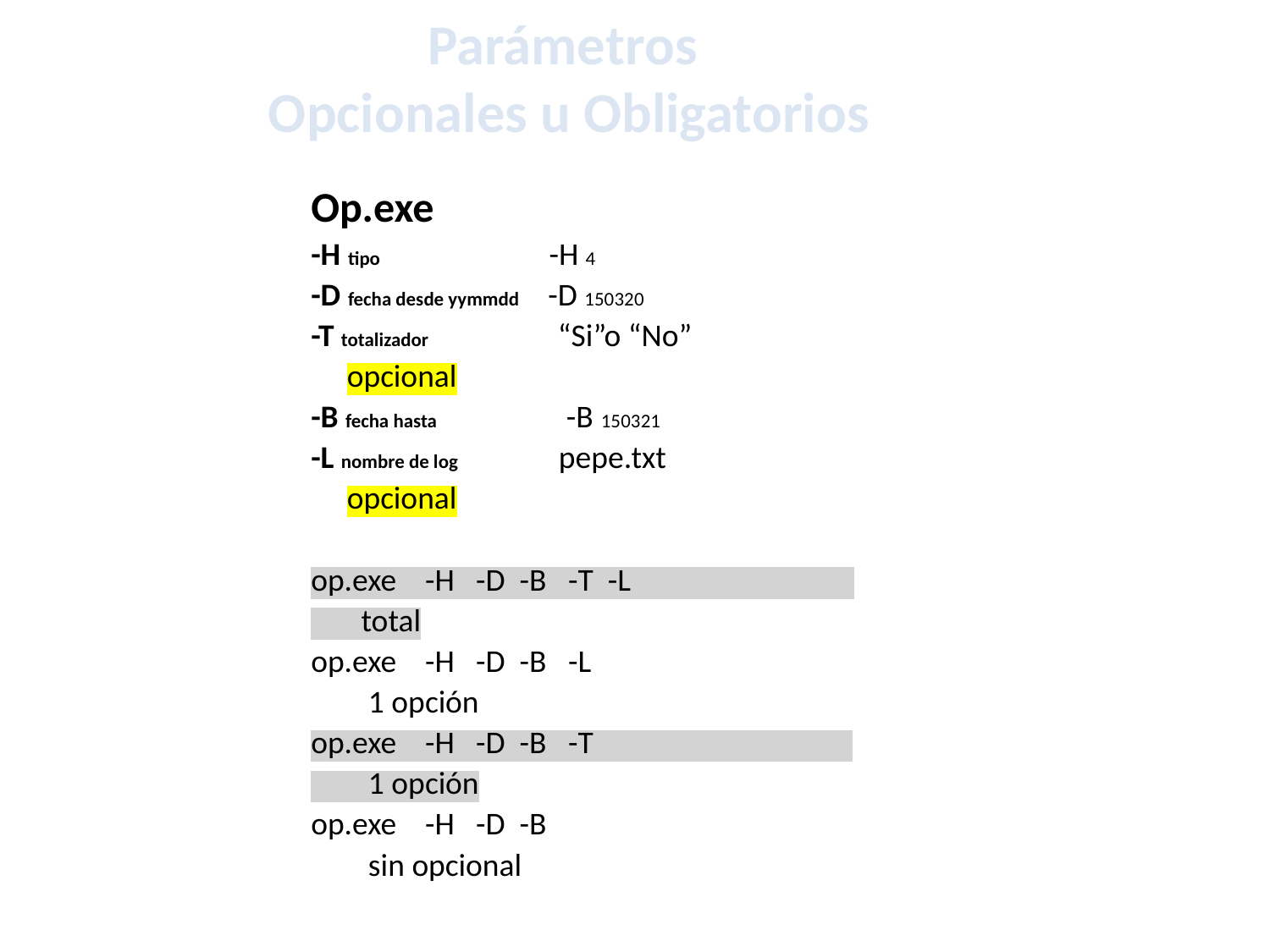

Parámetros
Opcionales u Obligatorios
Op.exe
-H tipo                                      -H 4
-D fecha desde yymmdd    -D 150320
-T totalizador                  “Si”o “No”                            opcional
-B fecha hasta                  -B 150321
-L nombre de log              pepe.txt                                opcional

op.exe    -H   -D  -B   -T  -L                                       total
op.exe    -H   -D  -B   -L                                             1 opción
op.exe    -H   -D  -B   -T                                             1 opción
op.exe    -H   -D  -B                                                    sin opcional